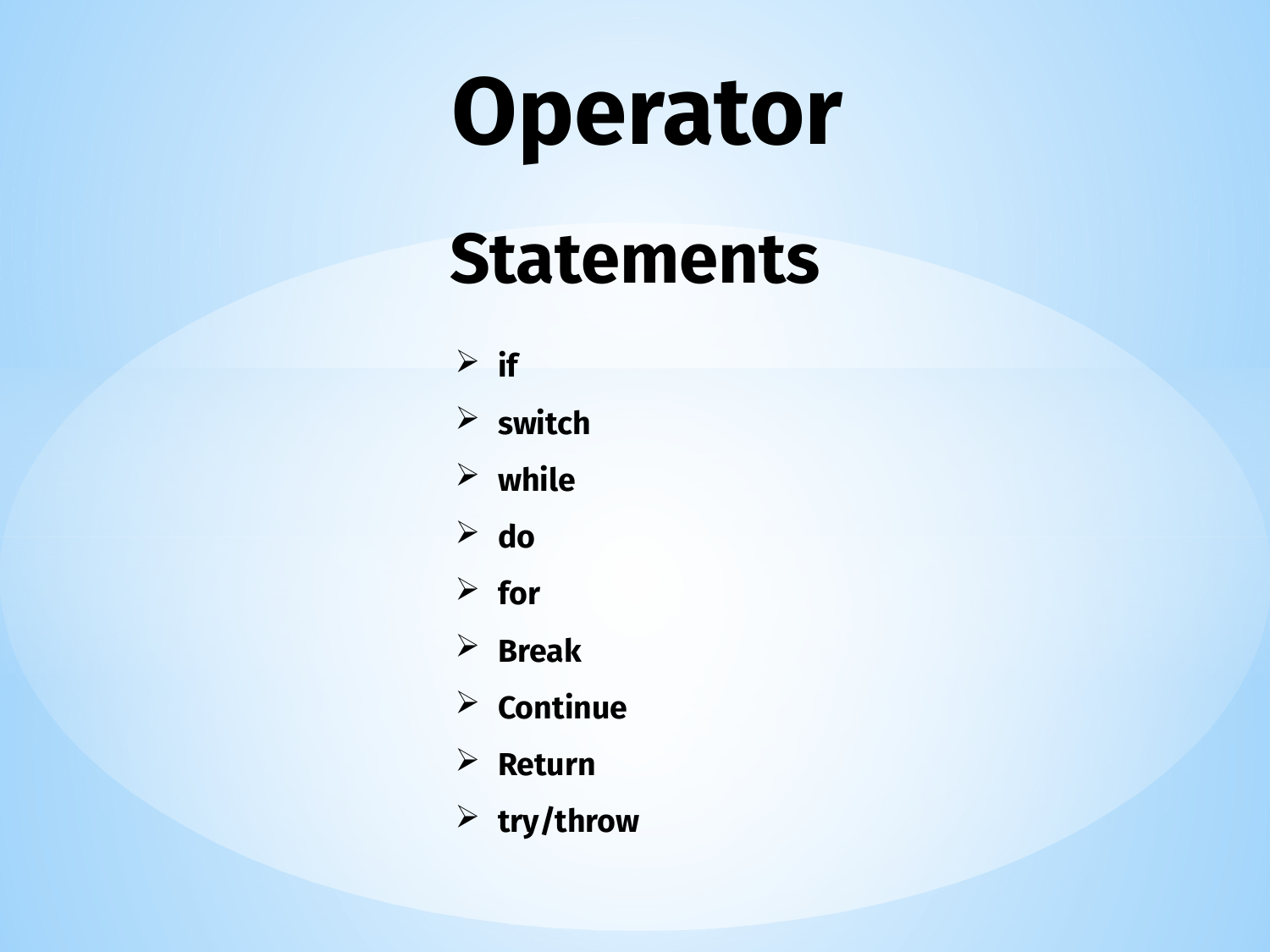

# Operator
Statements

if
switch
while
do
for
Break
Continue
Return
try/throw